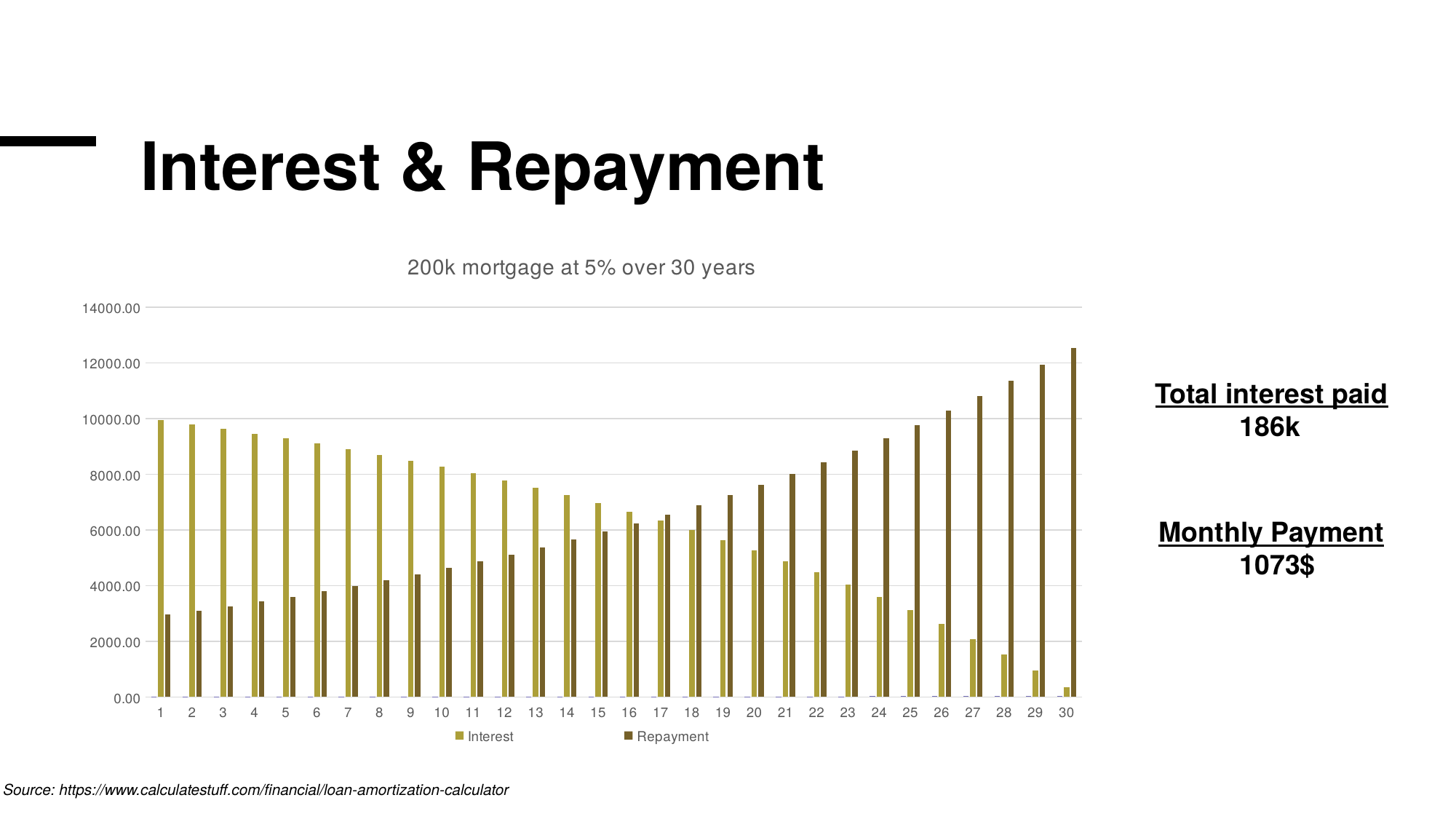

# Interest & Repayment

### Chart: 200k mortgage at 5% over 30 years

| Category | Years | Interest | Repayment |
|---|---|---|---|
Total interest paid
	186k
Monthly Payment
	1073$
Source: https://www.calculatestuff.com/financial/loan-amortization-calculator